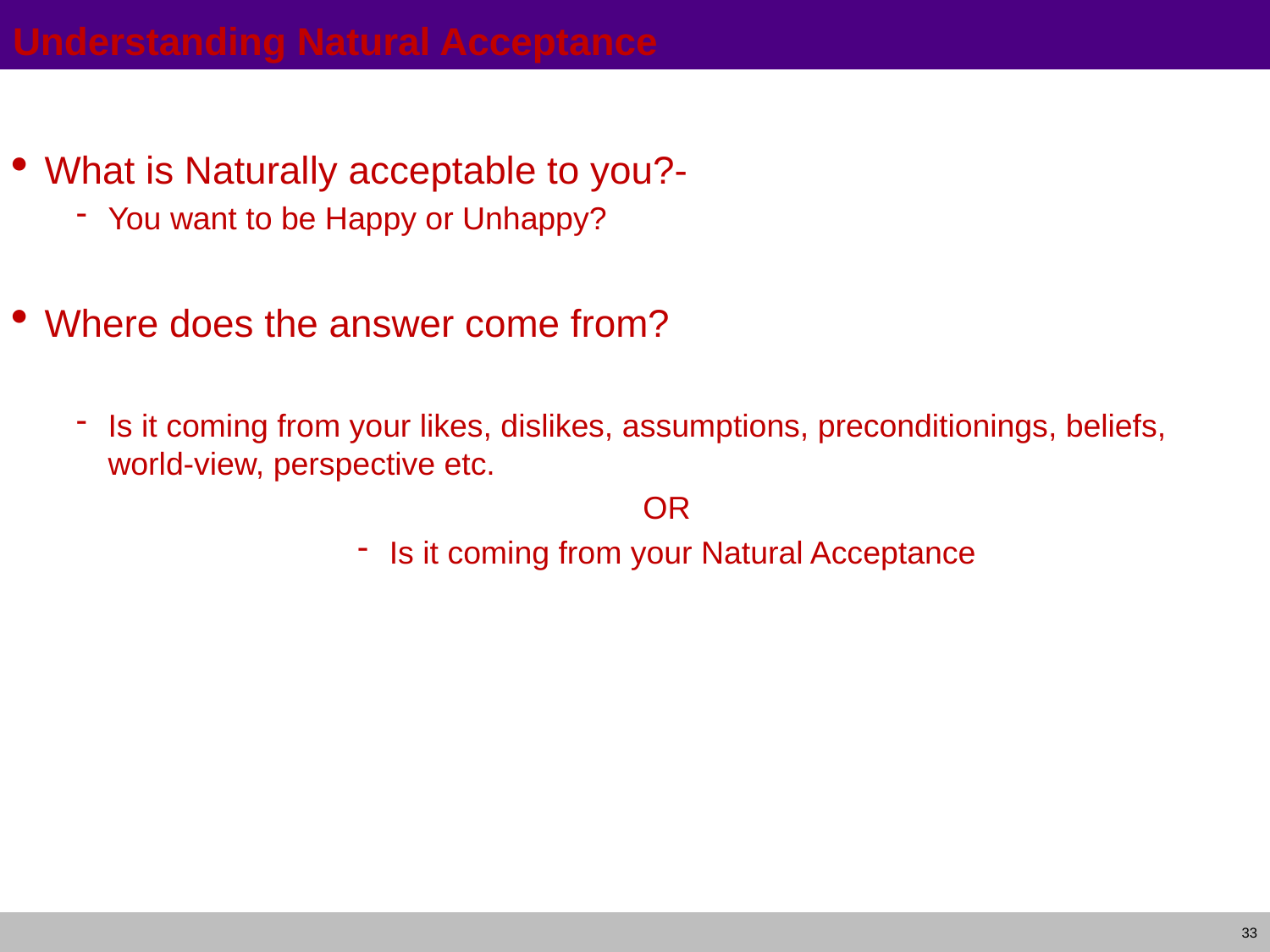

# Understanding Natural Acceptance

What is Naturally acceptable to you?-
You want to be Happy or Unhappy?

Where does the answer come from?

Is it coming from your likes, dislikes, assumptions, preconditionings, beliefs, world-view, perspective etc.
OR
Is it coming from your Natural Acceptance